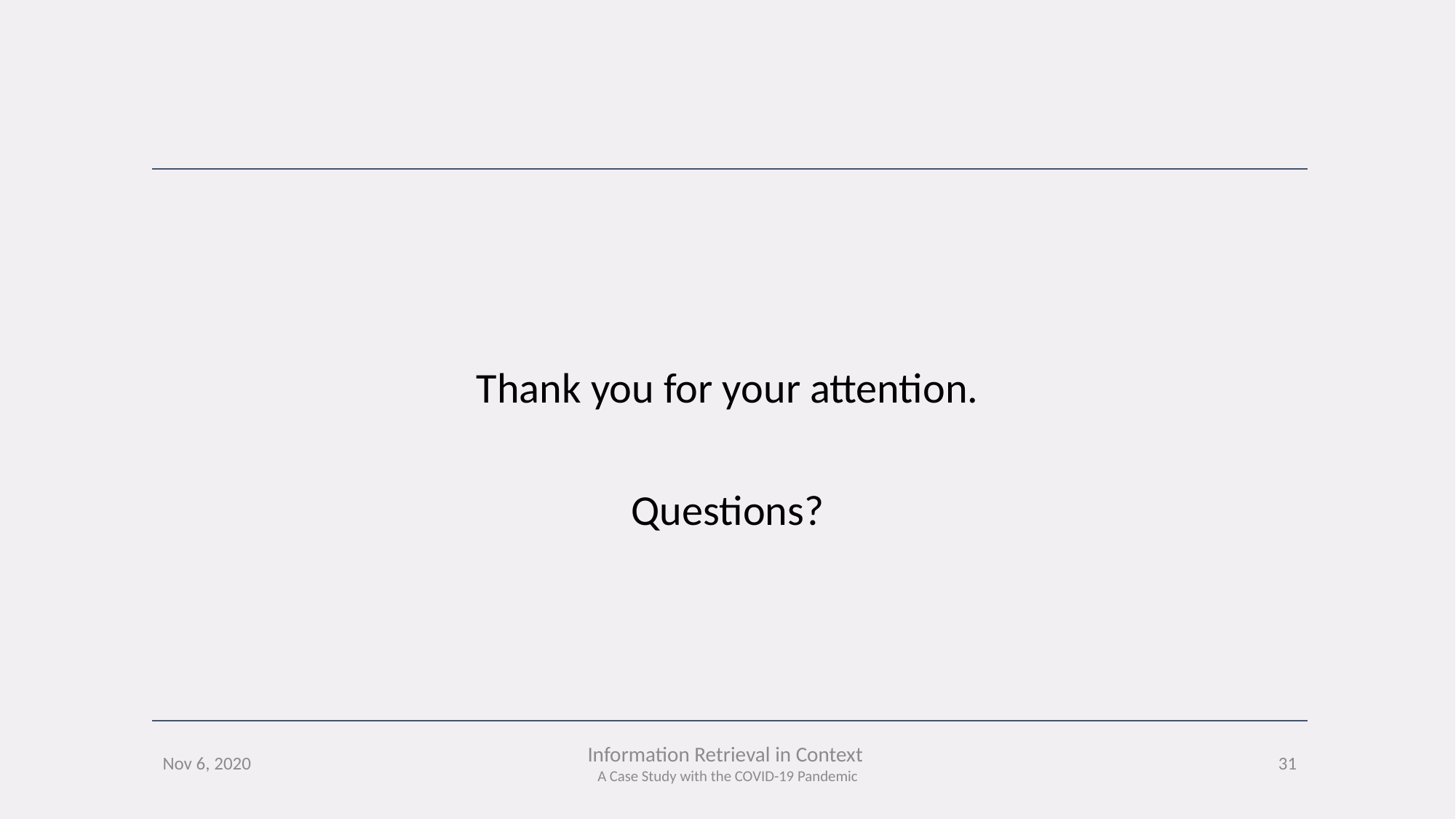

Thank you for your attention.

Questions?
31
Nov 6, 2020
Information Retrieval in Context
A Case Study with the COVID-19 Pandemic